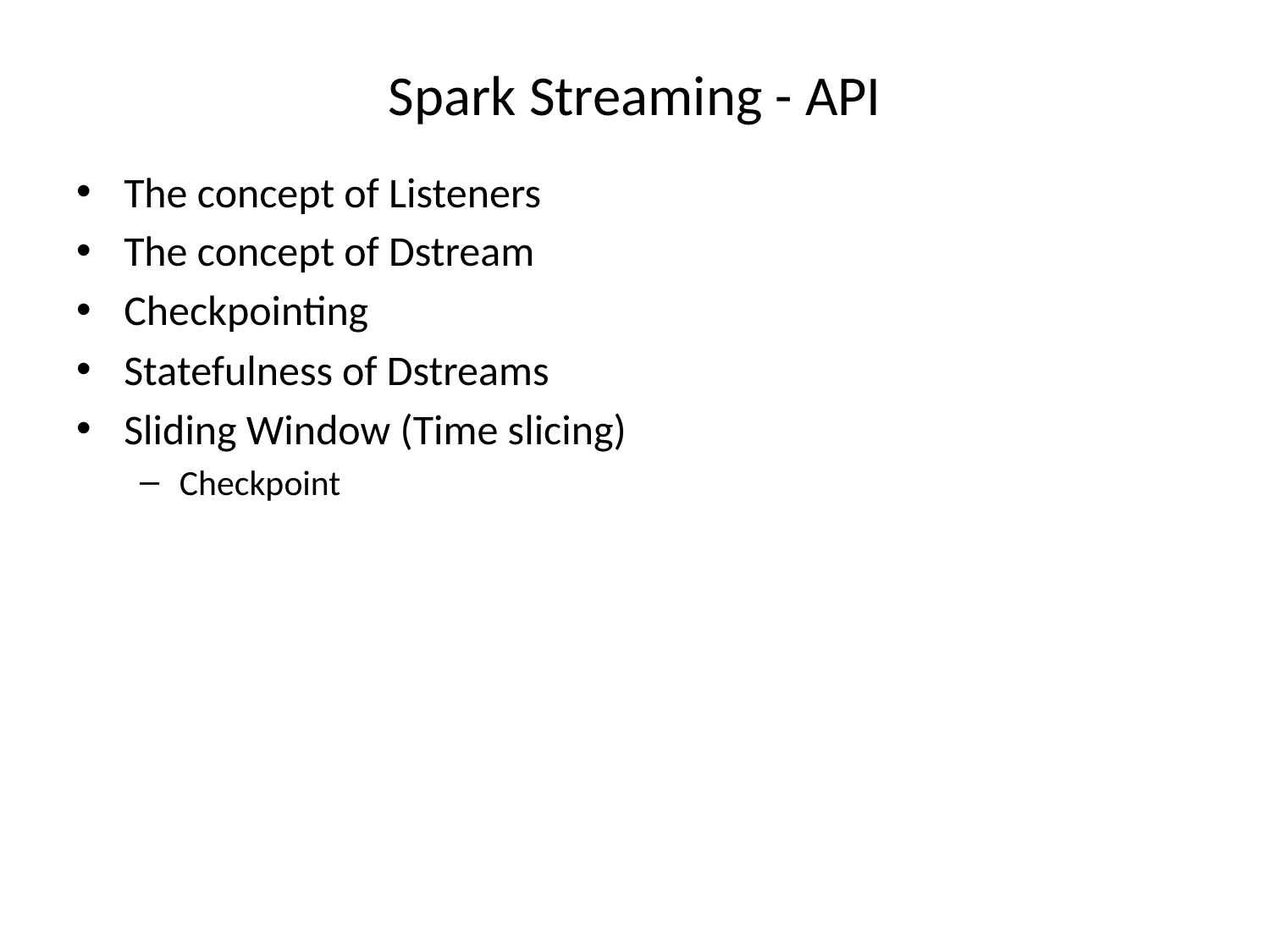

# Spark Streaming - API
The concept of Listeners
The concept of Dstream
Checkpointing
Statefulness of Dstreams
Sliding Window (Time slicing)
Checkpoint